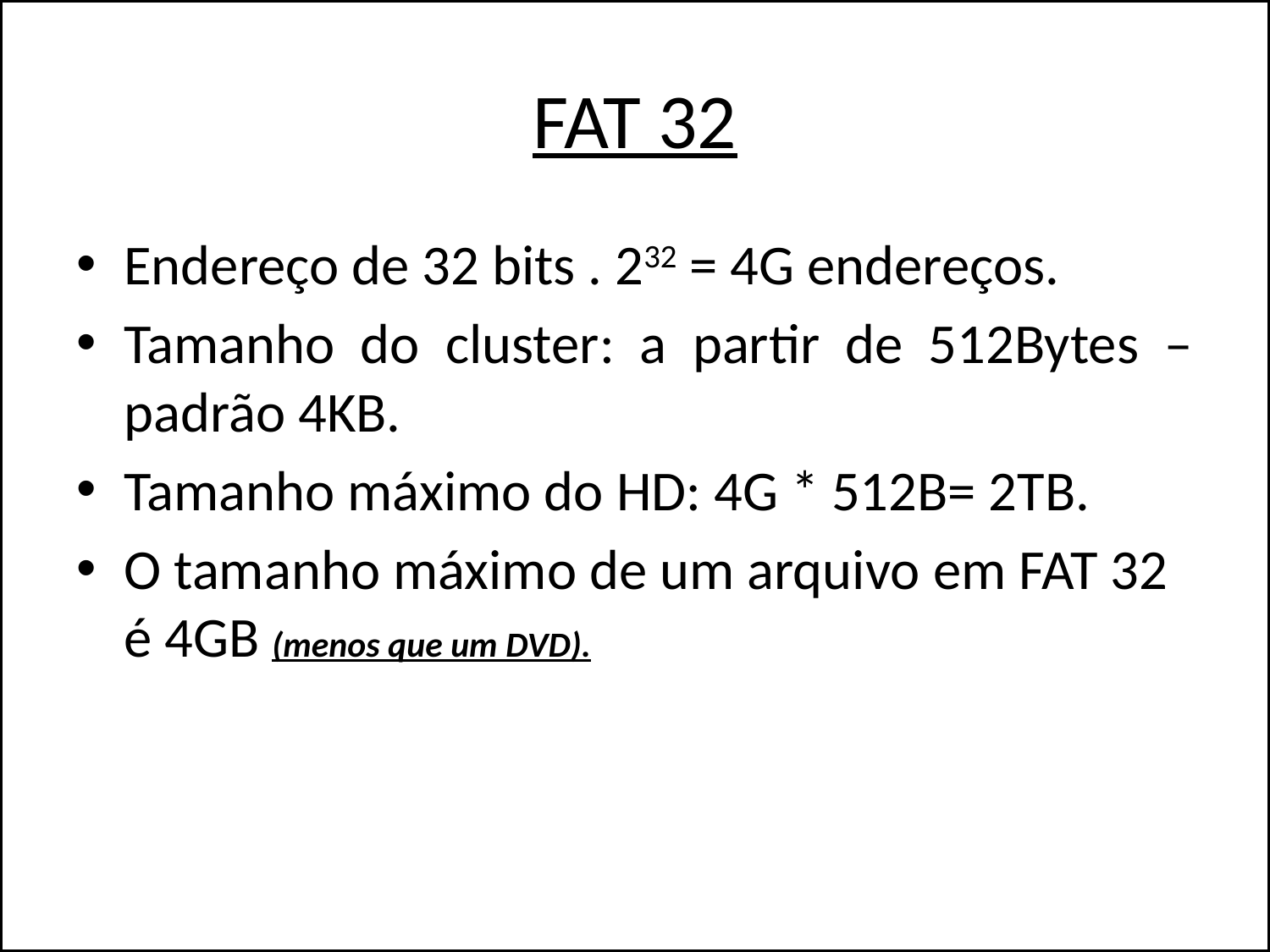

# FAT 32
Endereço de 32 bits . 232 = 4G endereços.
Tamanho do cluster: a partir de 512Bytes – padrão 4KB.
Tamanho máximo do HD: 4G * 512B= 2TB.
O tamanho máximo de um arquivo em FAT 32   é 4GB (menos que um DVD).